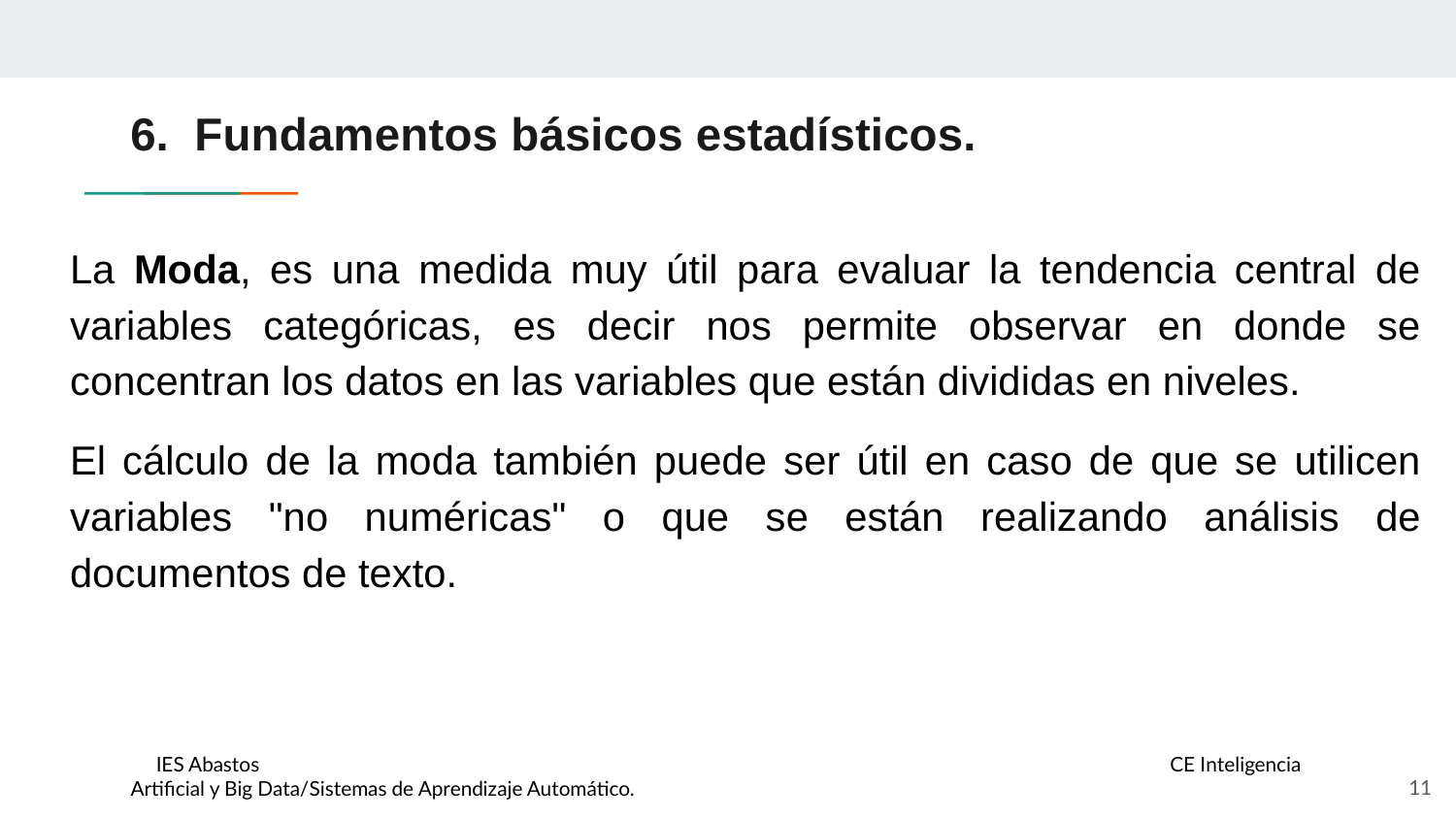

# 6.  Fundamentos básicos estadísticos.

La Moda, es una medida muy útil para evaluar la tendencia central de variables categóricas, es decir nos permite observar en donde se concentran los datos en las variables que están divididas en niveles.
El cálculo de la moda también puede ser útil en caso de que se utilicen variables "no numéricas" o que se están realizando análisis de documentos de texto.

11